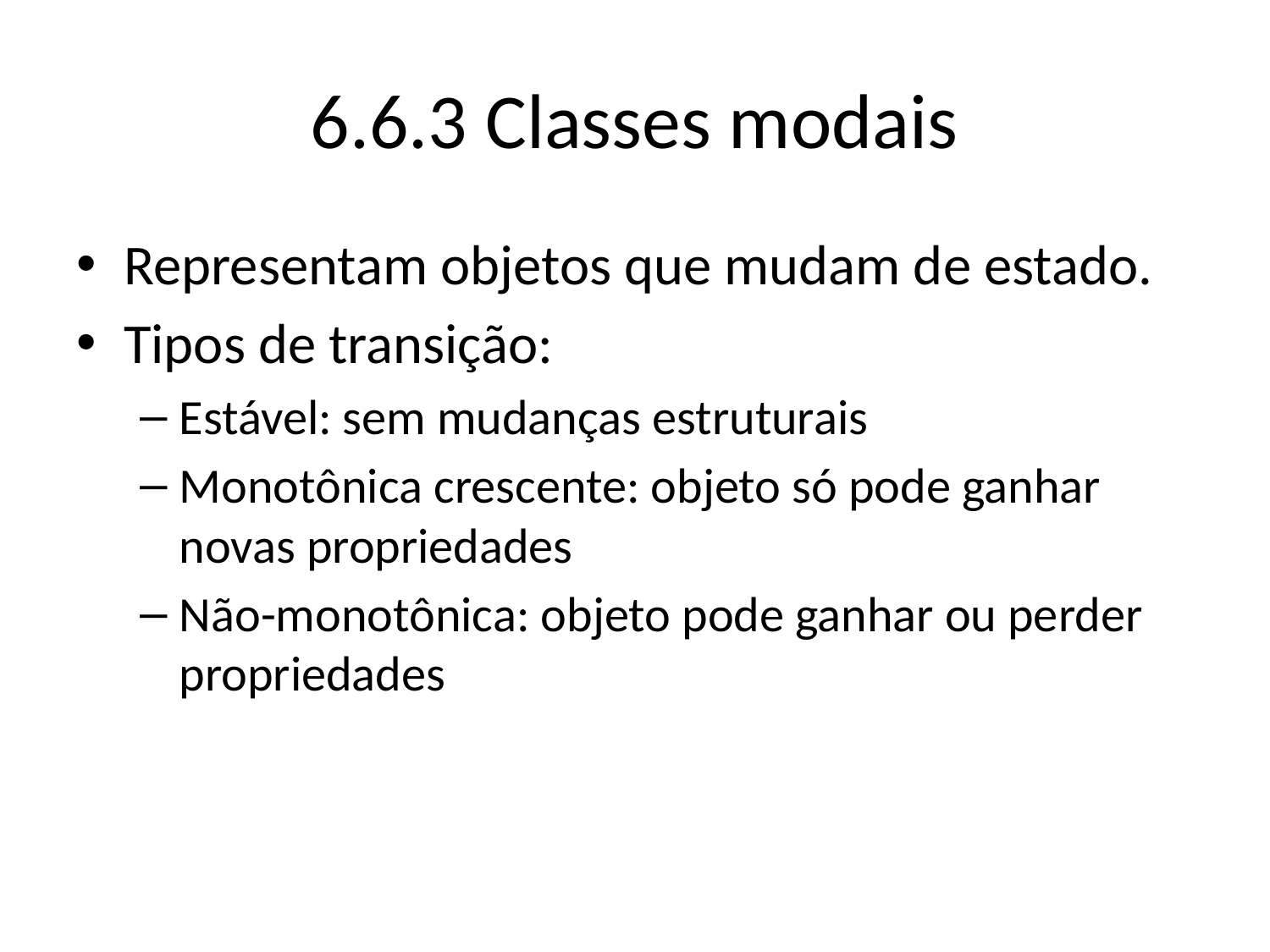

# 6.6.3 Classes modais
Representam objetos que mudam de estado.
Tipos de transição:
Estável: sem mudanças estruturais
Monotônica crescente: objeto só pode ganhar novas propriedades
Não-monotônica: objeto pode ganhar ou perder propriedades